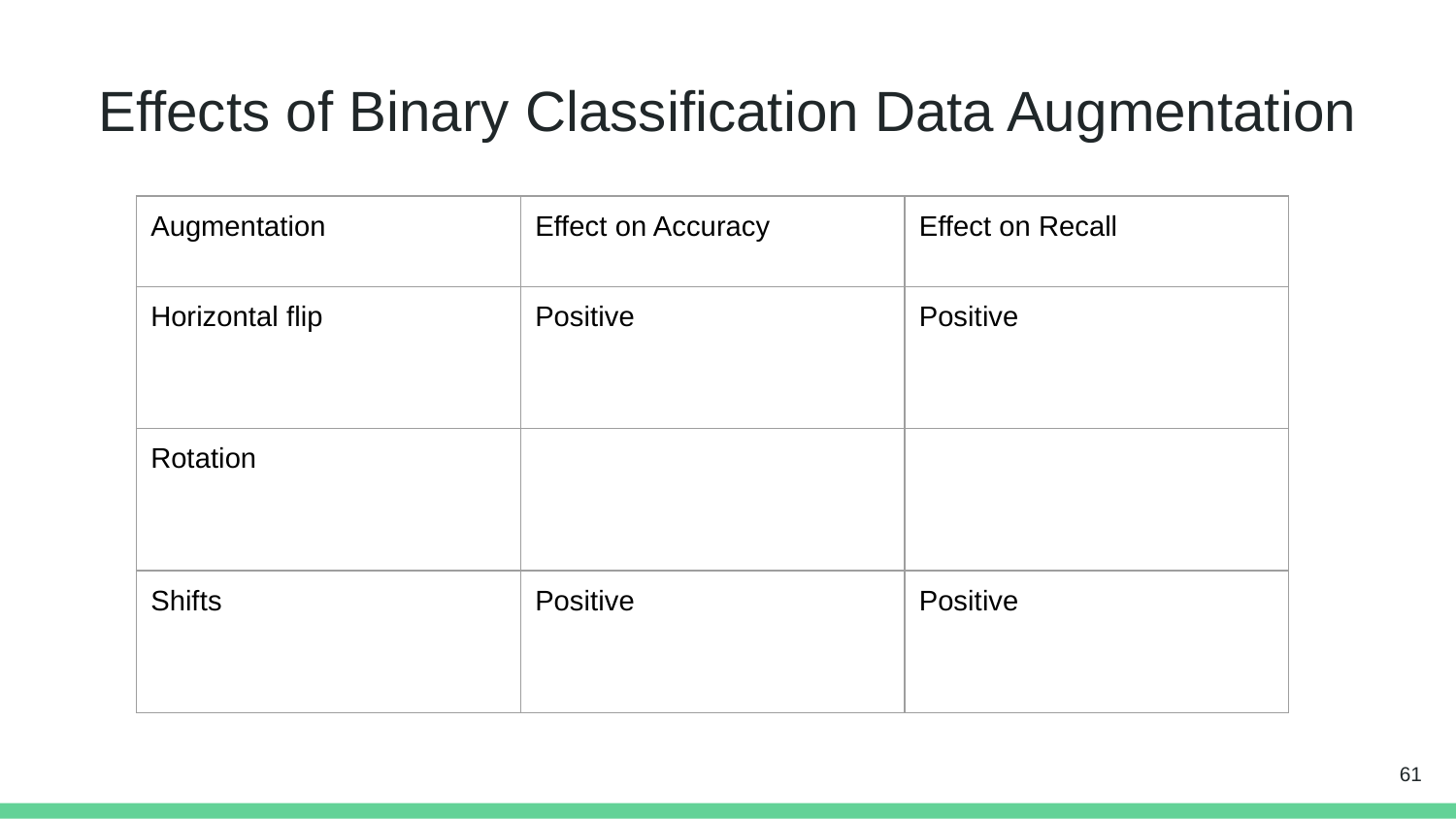

# Effects of Binary Classification Data Augmentation
| Augmentation | Effect on Accuracy | Effect on Recall |
| --- | --- | --- |
| Horizontal flip | Positive | Positive |
| Rotation |  |  |
| Shifts | Positive | Positive |
61